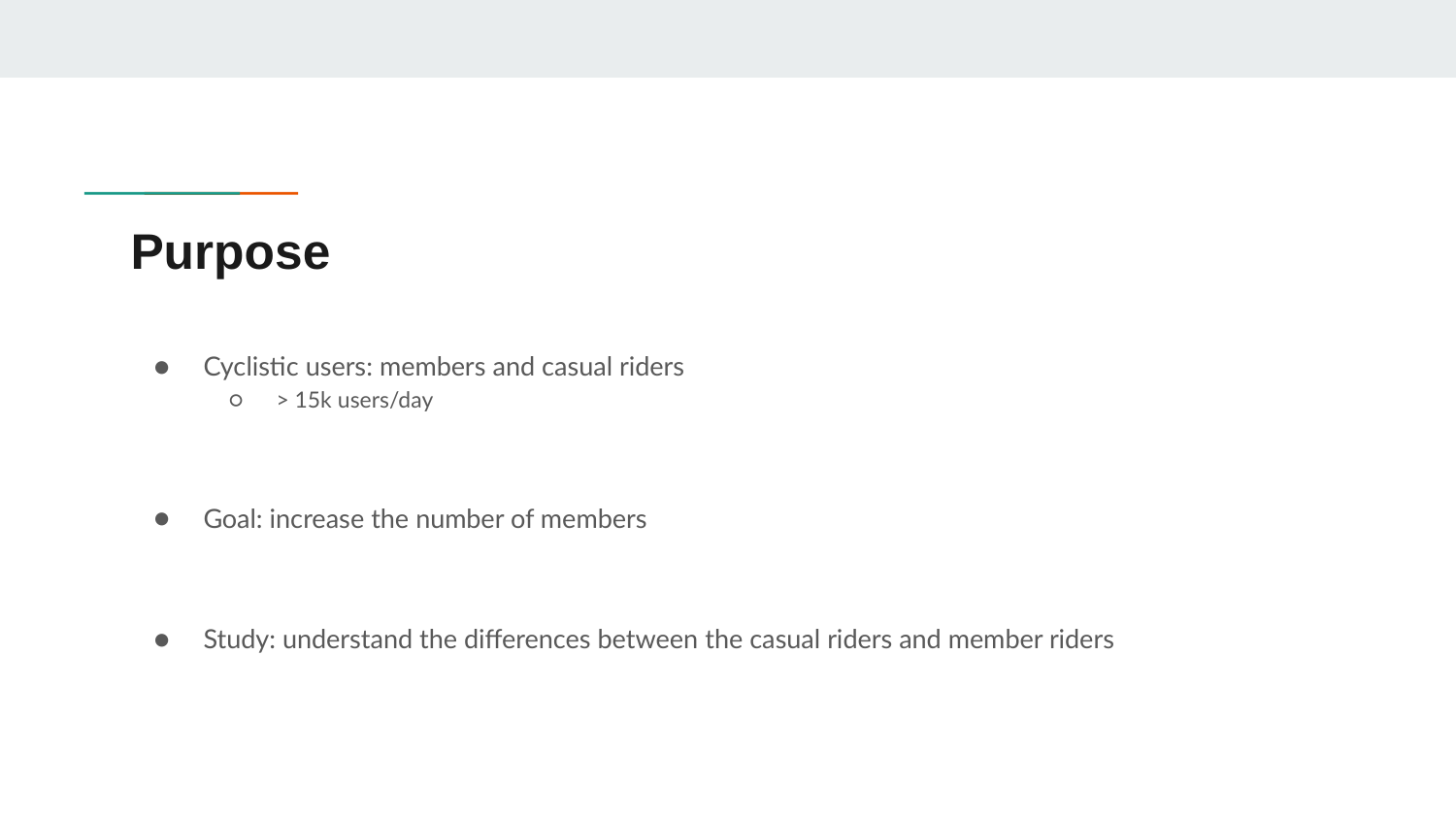

# Purpose
Cyclistic users: members and casual riders
> 15k users/day

Goal: increase the number of members

Study: understand the differences between the casual riders and member riders